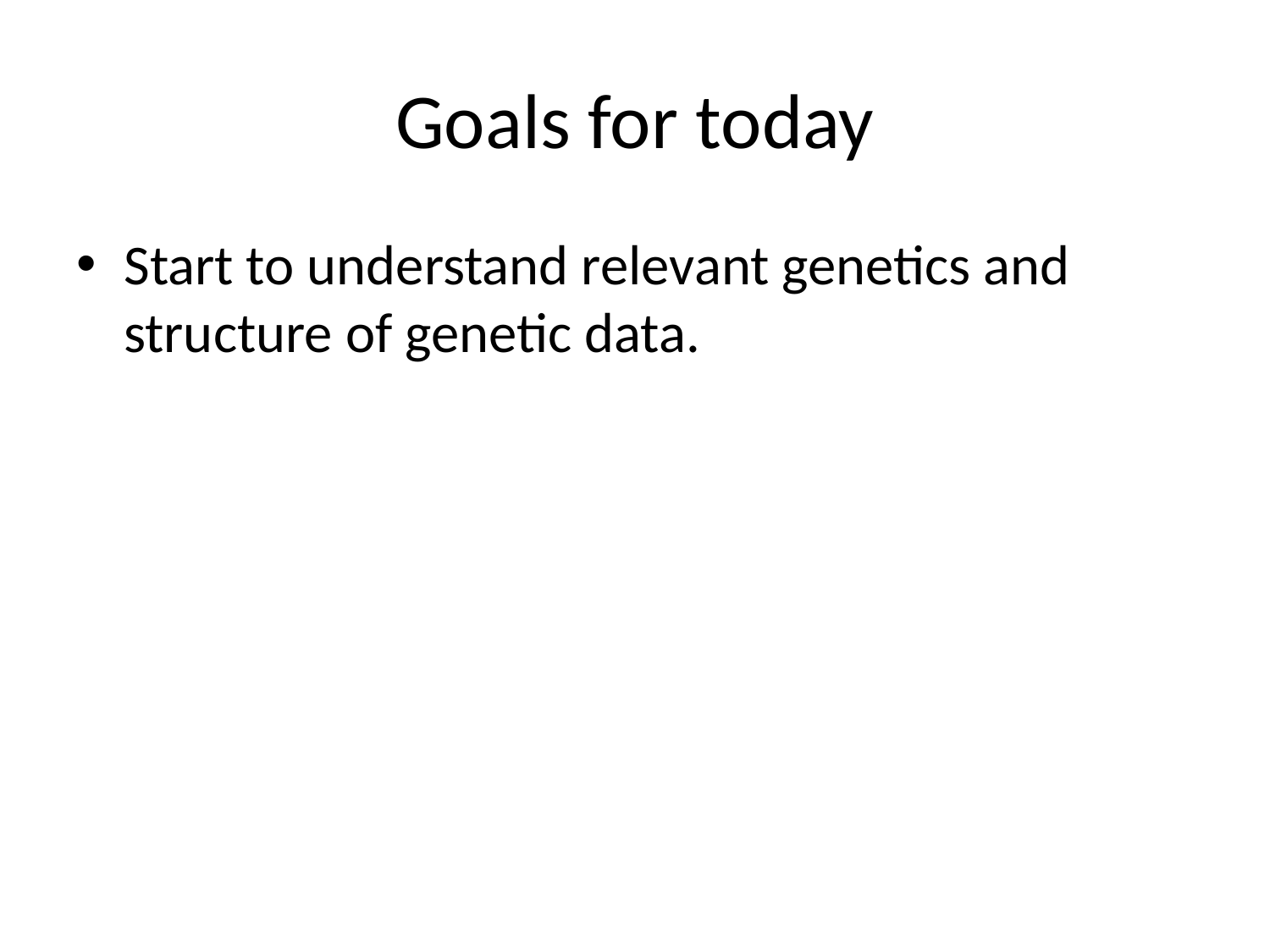

# Goals for today
Start to understand relevant genetics and structure of genetic data.